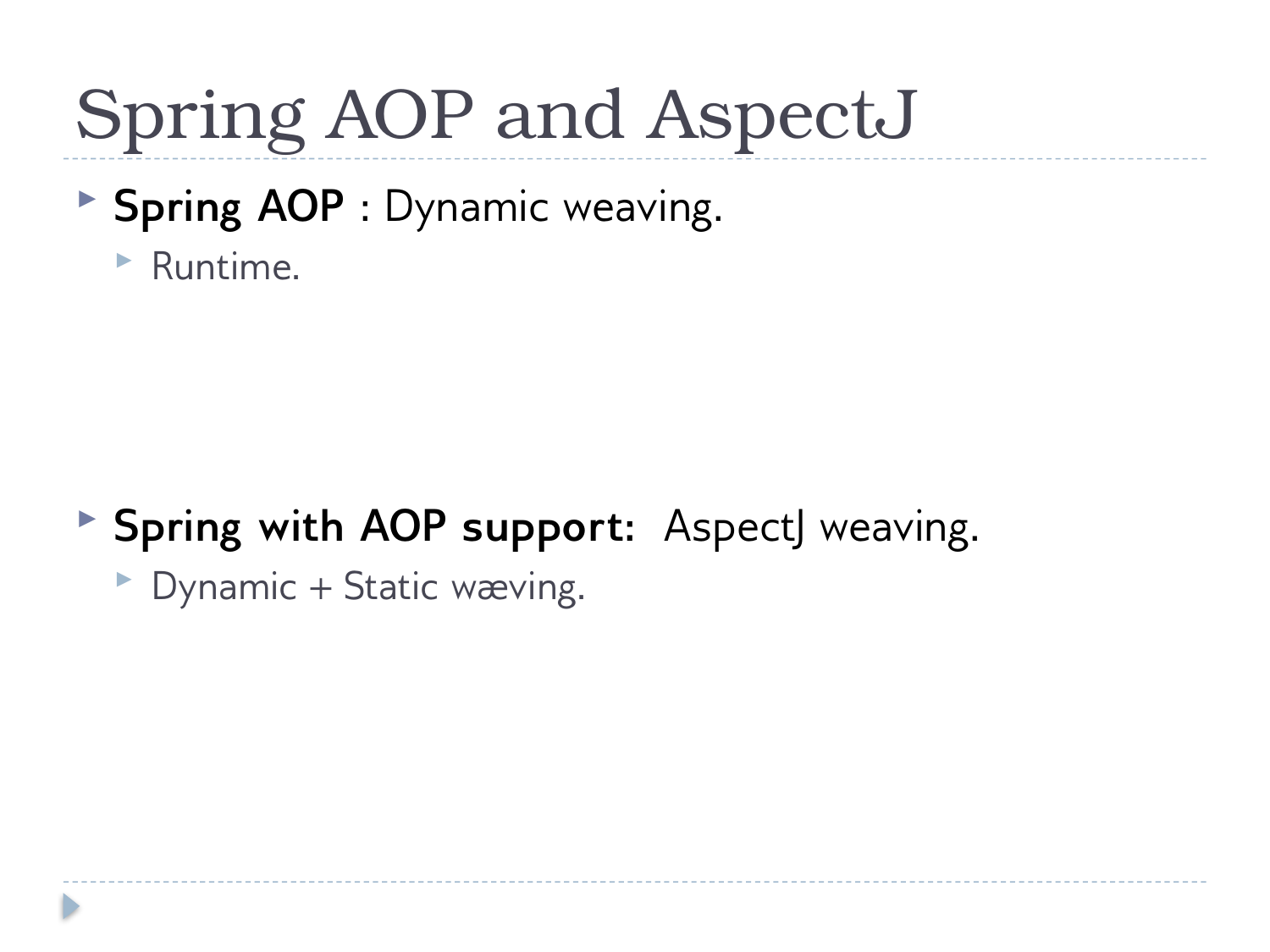

# Spring AOP and AspectJ
Spring AOP : Dynamic weaving.
Runtime.

Spring with AOP support:  AspectJ weaving.
Dynamic + Static waeving.